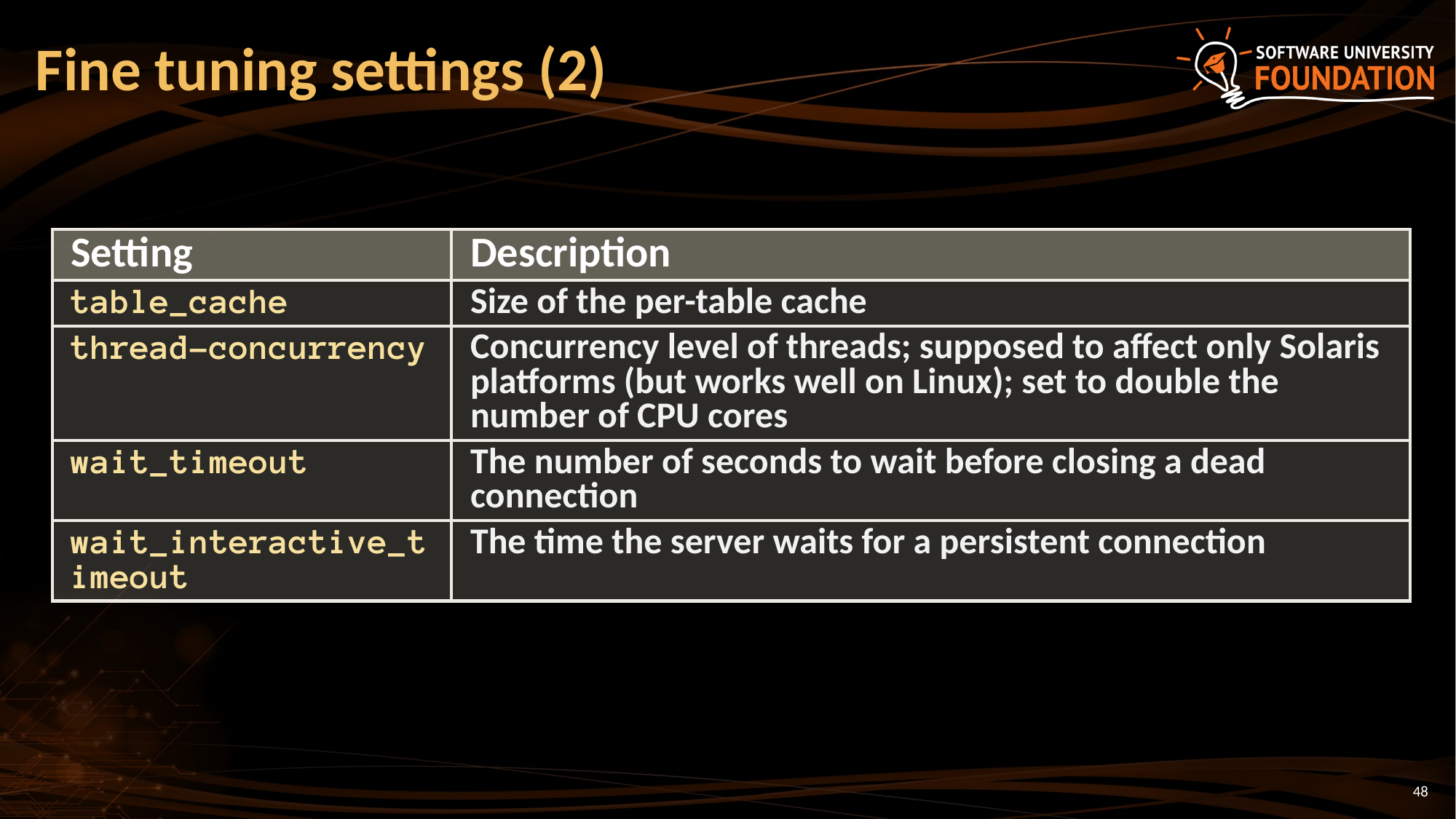

# Fine tuning settings (2)
| Setting | Description |
| --- | --- |
| table\_cache | Size of the per-table cache |
| thread-concurrency | Concurrency level of threads; supposed to affect only Solaris platforms (but works well on Linux); set to double the number of CPU cores |
| wait\_timeout | The number of seconds to wait before closing a dead connection |
| wait\_interactive\_timeout | The time the server waits for a persistent connection |
48